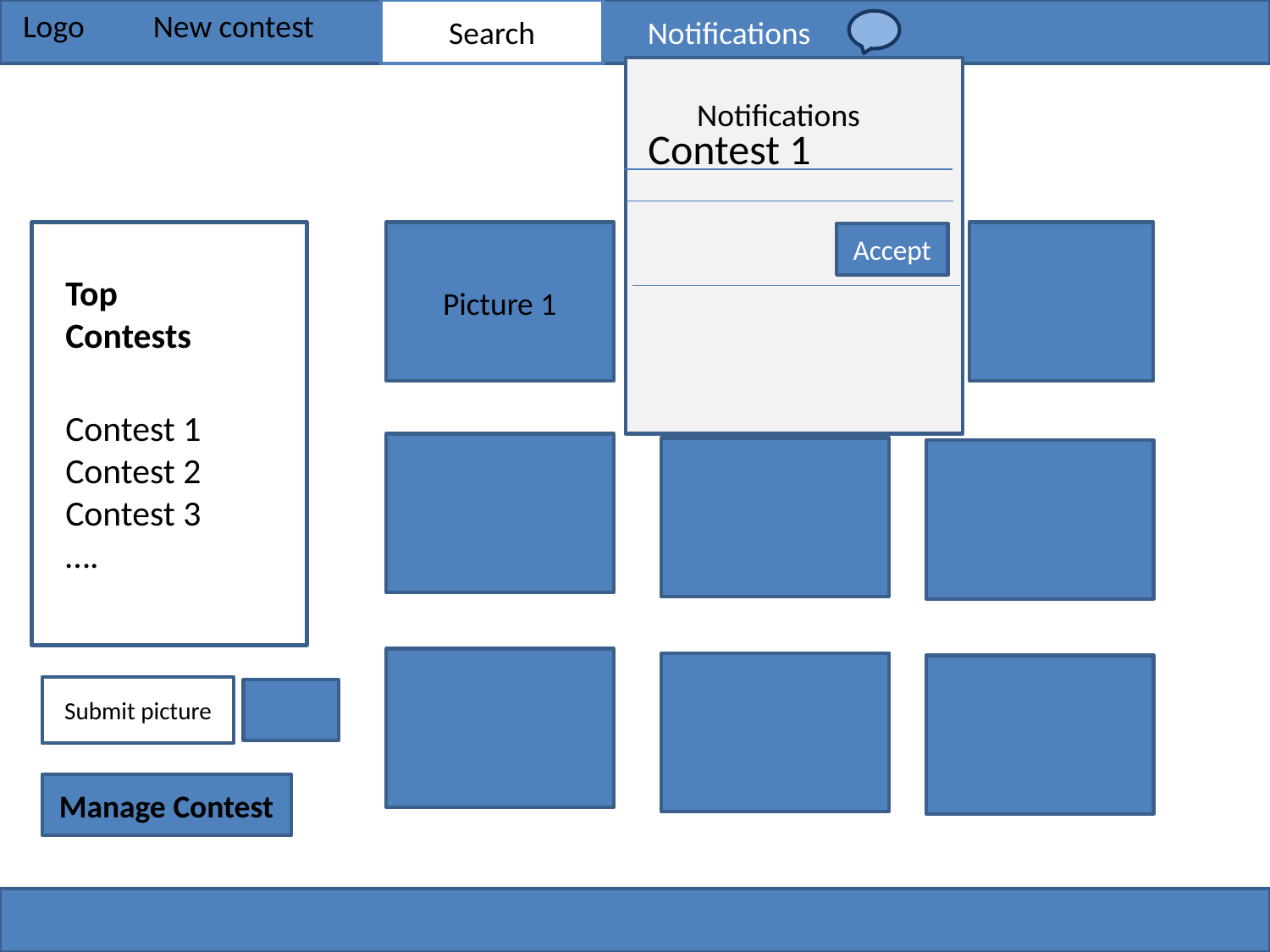

Notifications
New contest
Search
Logo

Notifications
Contest 1

Accept
Top Contests

Contest 1
Contest 2
Contest 3
….
Picture 3
Picture 1

Submit picture

Manage Contest